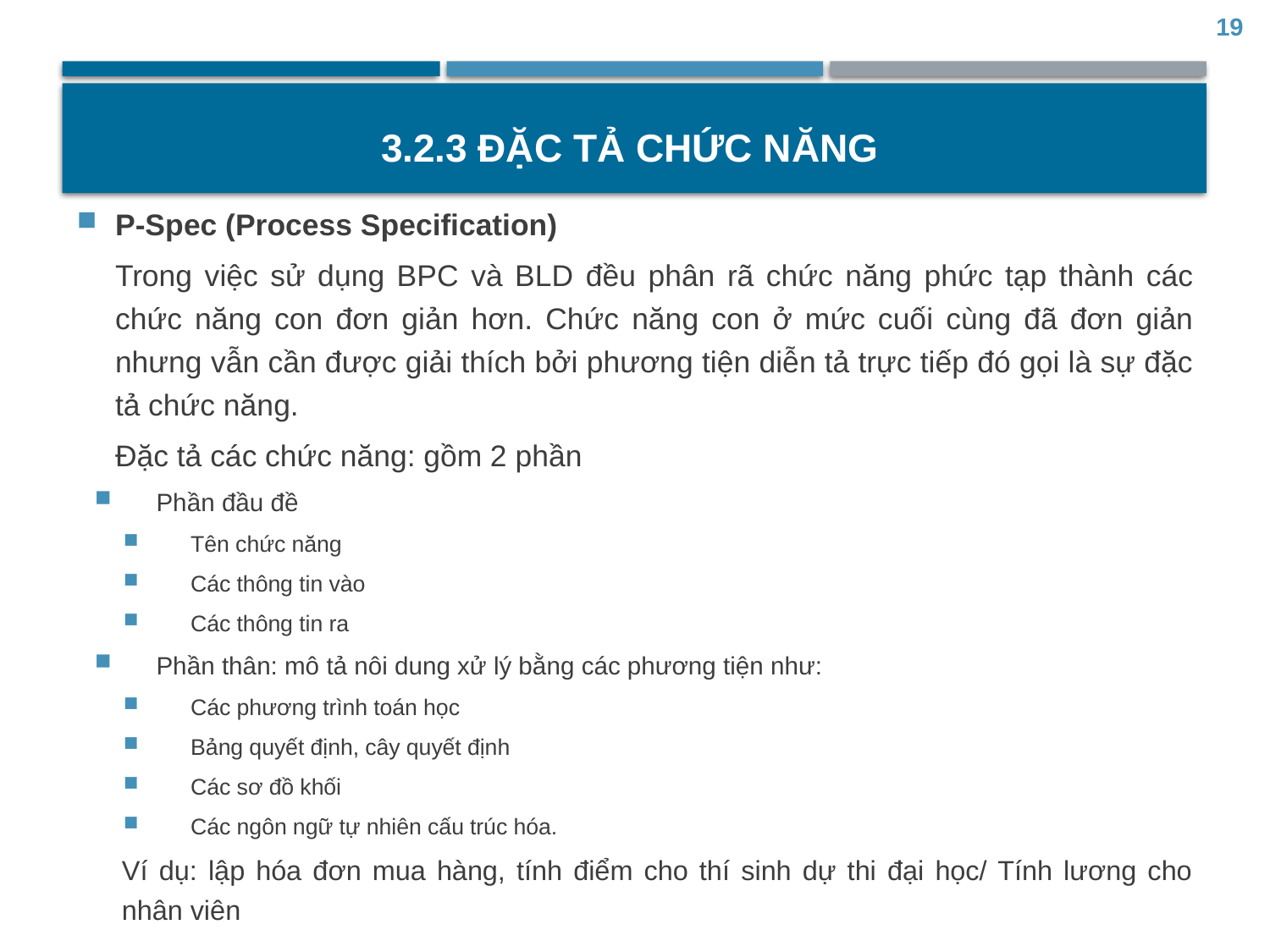

19
# 3.2.3 Đặc tả chức năng
P-Spec (Process Specification)
	Trong việc sử dụng BPC và BLD đều phân rã chức năng phức tạp thành các chức năng con đơn giản hơn. Chức năng con ở mức cuối cùng đã đơn giản nhưng vẫn cần được giải thích bởi phương tiện diễn tả trực tiếp đó gọi là sự đặc tả chức năng.
	Đặc tả các chức năng: gồm 2 phần
Phần đầu đề
Tên chức năng
Các thông tin vào
Các thông tin ra
Phần thân: mô tả nôi dung xử lý bằng các phương tiện như:
Các phương trình toán học
Bảng quyết định, cây quyết định
Các sơ đồ khối
Các ngôn ngữ tự nhiên cấu trúc hóa.
Ví dụ: lập hóa đơn mua hàng, tính điểm cho thí sinh dự thi đại học/ Tính lương cho nhân viên